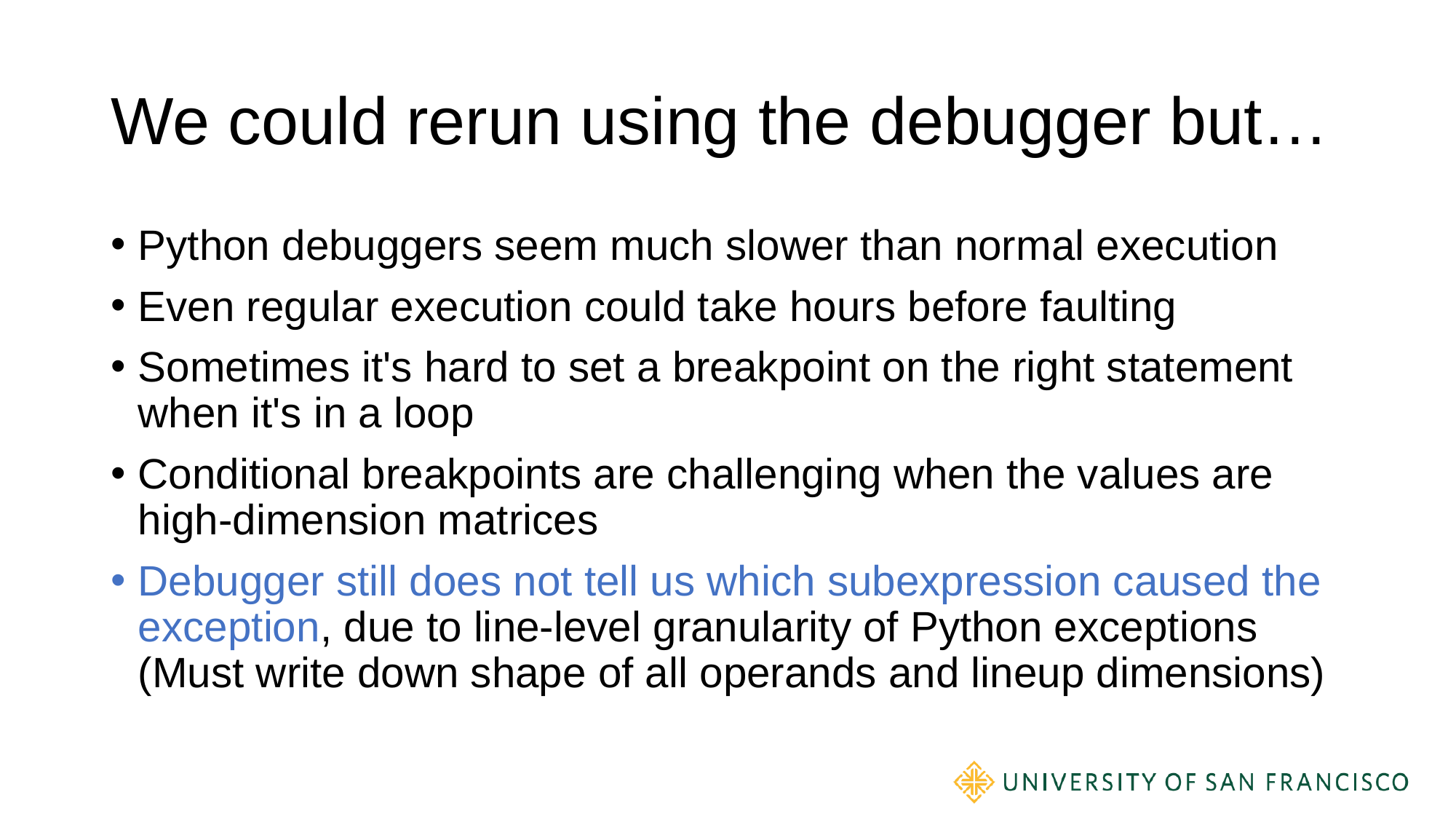

# We could rerun using the debugger but…
Python debuggers seem much slower than normal execution
Even regular execution could take hours before faulting
Sometimes it's hard to set a breakpoint on the right statement when it's in a loop
Conditional breakpoints are challenging when the values are high-dimension matrices
Debugger still does not tell us which subexpression caused the exception, due to line-level granularity of Python exceptions
(Must write down shape of all operands and lineup dimensions)